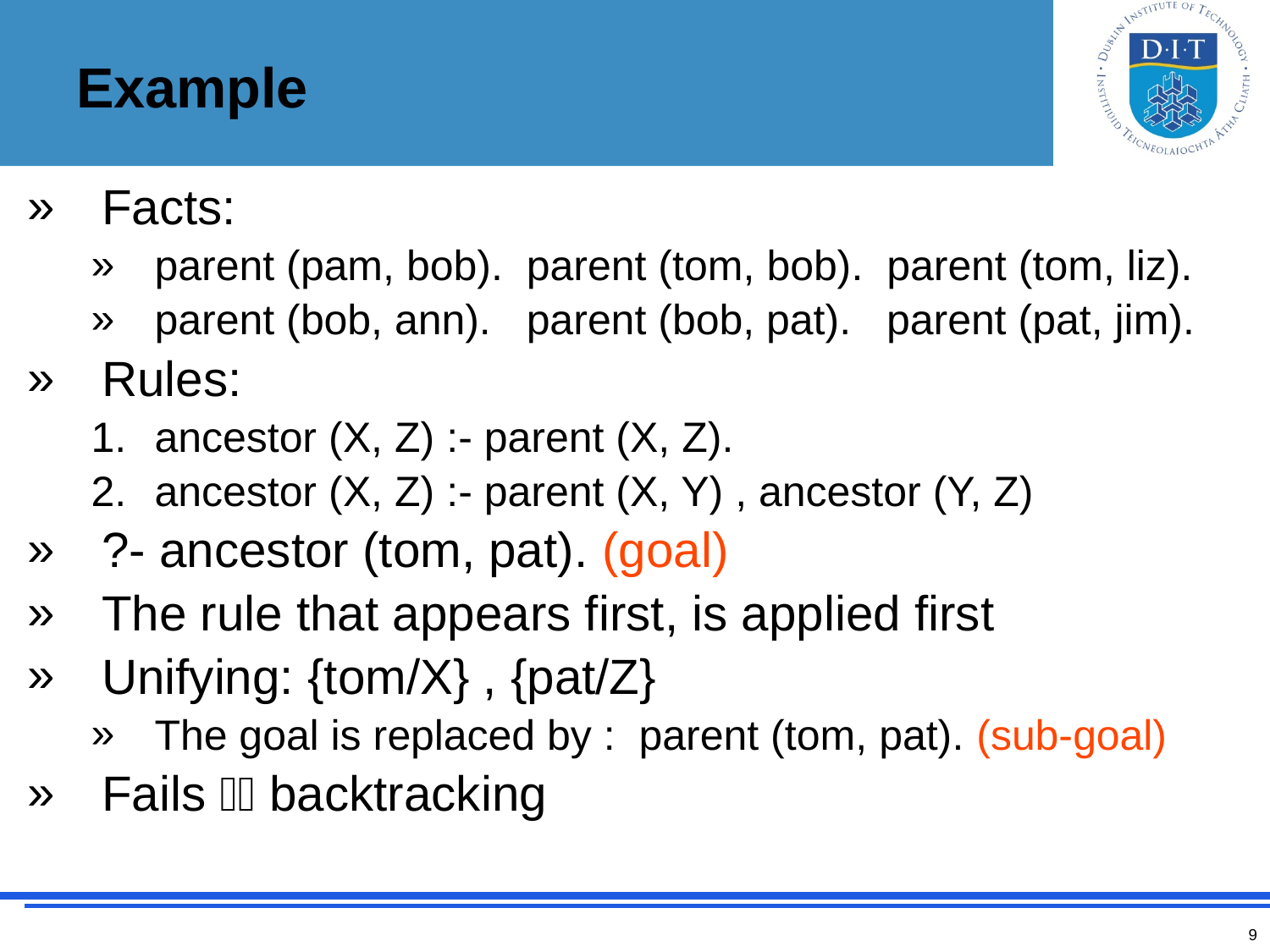

# Example
Facts:
parent (pam, bob).  parent (tom, bob).  parent (tom, liz).
parent (bob, ann).   parent (bob, pat).   parent (pat, jim).
Rules:
ancestor (X, Z) :- parent (X, Z).
ancestor (X, Z) :- parent (X, Y) , ancestor (Y, Z)
?- ancestor (tom, pat). (goal)
The rule that appears first, is applied first
Unifying: {tom/X} , {pat/Z}
The goal is replaced by :  parent (tom, pat). (sub-goal)
Fails  ⇒ backtracking
9